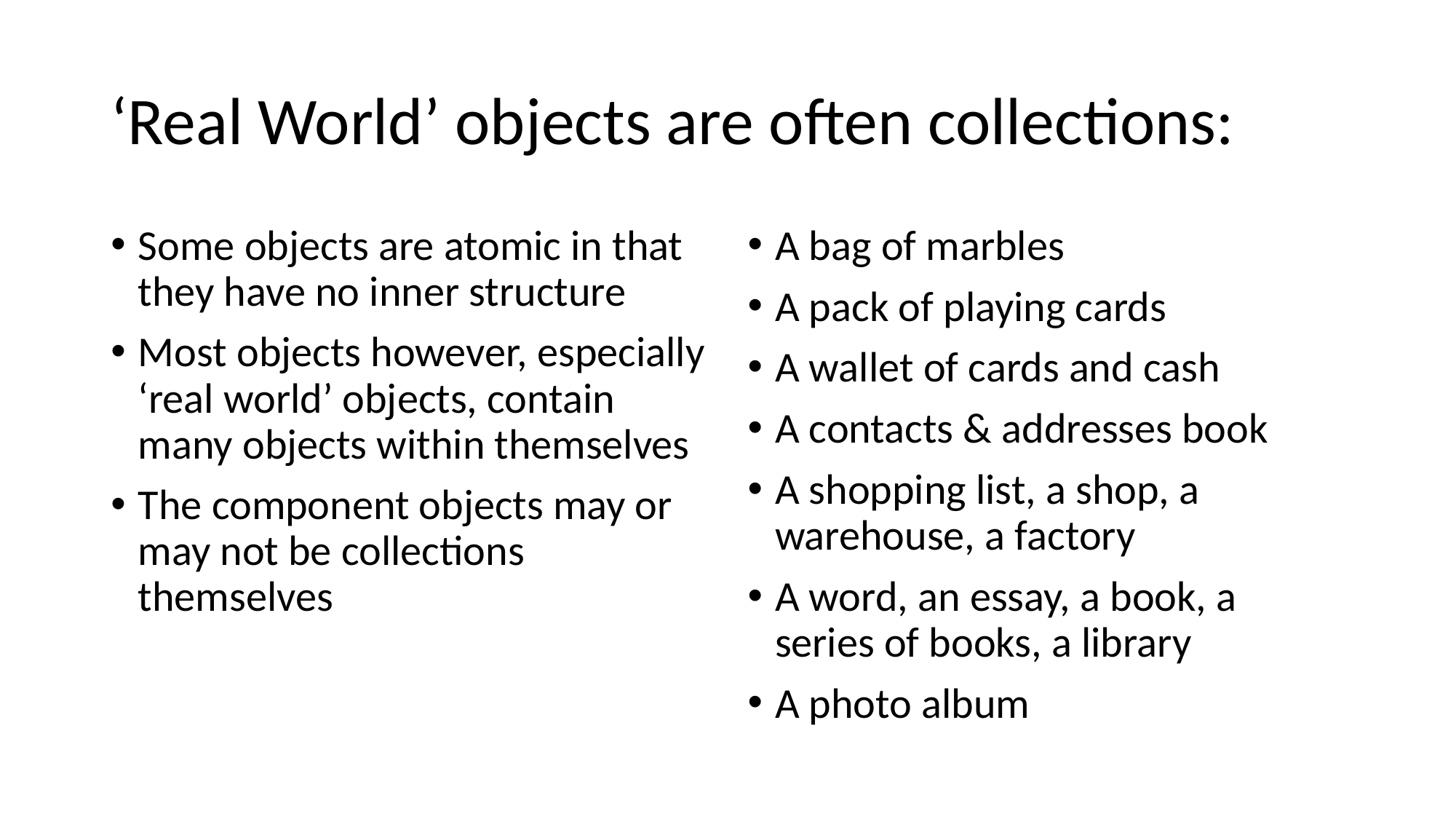

# ‘Real World’ objects are often collections:
Some objects are atomic in that they have no inner structure
Most objects however, especially ‘real world’ objects, contain many objects within themselves
The component objects may or may not be collections themselves
A bag of marbles
A pack of playing cards
A wallet of cards and cash
A contacts & addresses book
A shopping list, a shop, a warehouse, a factory
A word, an essay, a book, a series of books, a library
A photo album